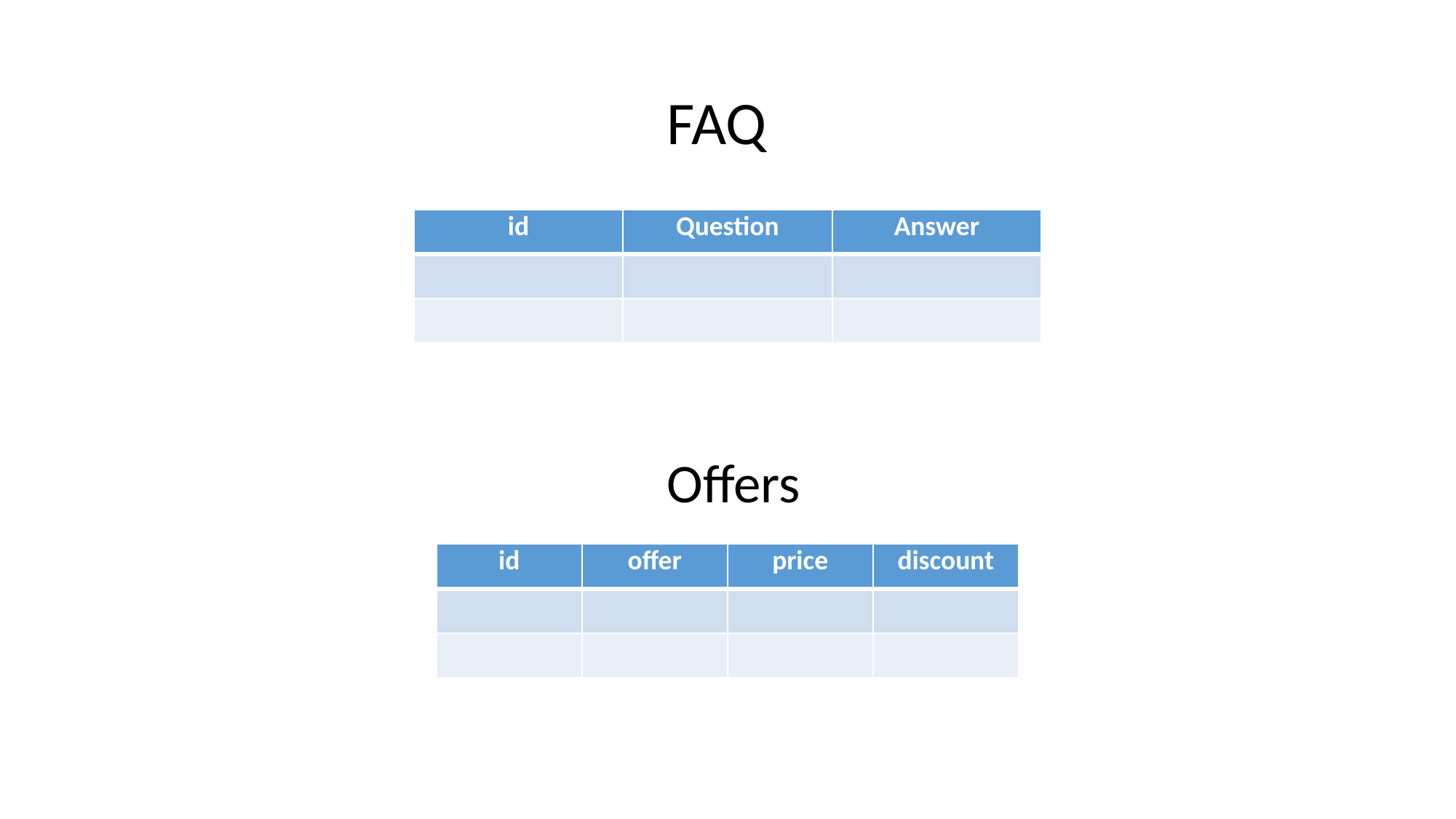

FAQ
| id | Question | Answer |
| --- | --- | --- |
|  |  |  |
|  |  |  |
Offers
| id | offer | price | discount |
| --- | --- | --- | --- |
|  |  |  |  |
|  |  |  |  |